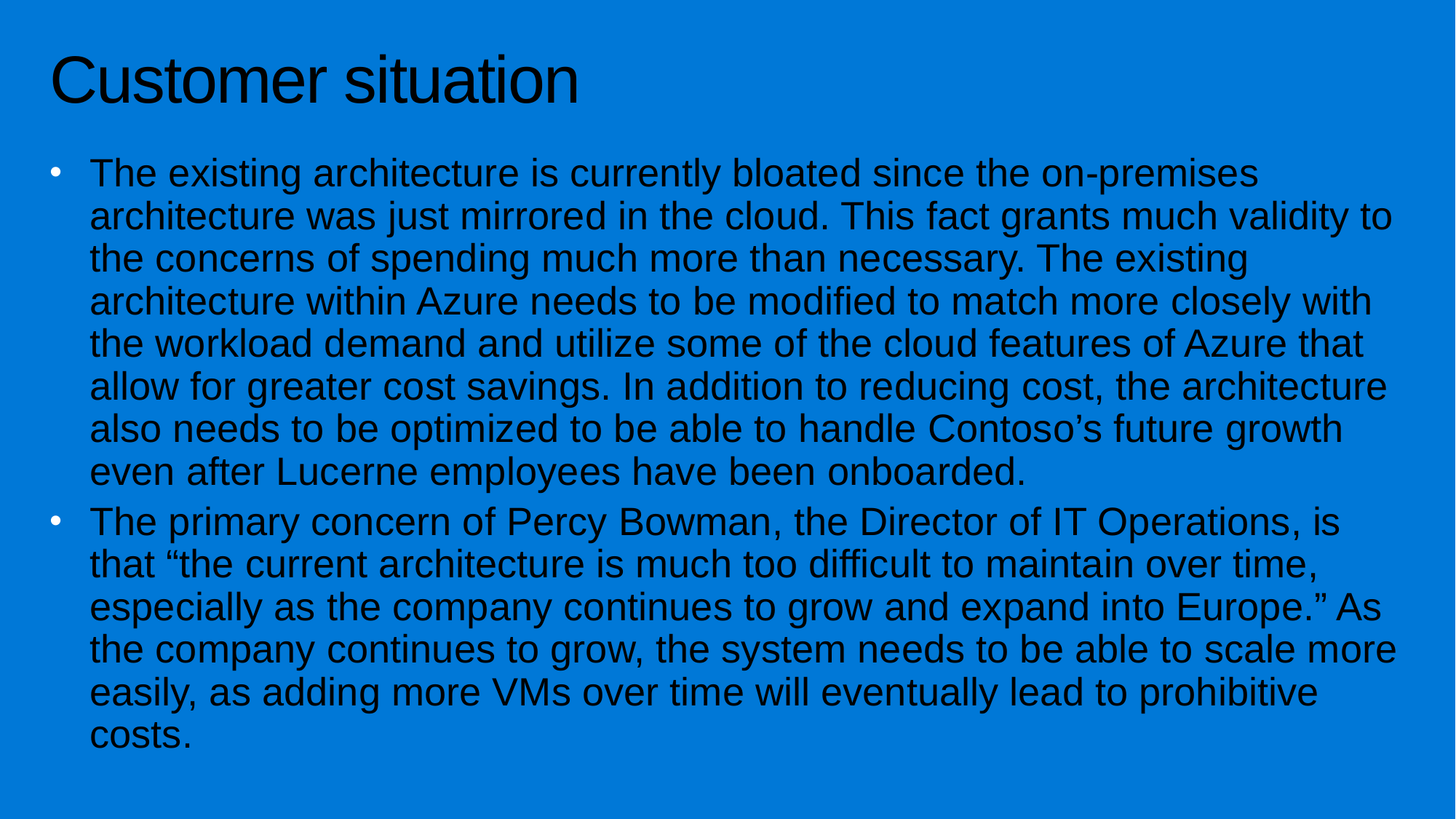

# Customer situation
The existing architecture is currently bloated since the on-premises architecture was just mirrored in the cloud. This fact grants much validity to the concerns of spending much more than necessary. The existing architecture within Azure needs to be modified to match more closely with the workload demand and utilize some of the cloud features of Azure that allow for greater cost savings. In addition to reducing cost, the architecture also needs to be optimized to be able to handle Contoso’s future growth even after Lucerne employees have been onboarded.
The primary concern of Percy Bowman, the Director of IT Operations, is that “the current architecture is much too difficult to maintain over time, especially as the company continues to grow and expand into Europe.” As the company continues to grow, the system needs to be able to scale more easily, as adding more VMs over time will eventually lead to prohibitive costs.